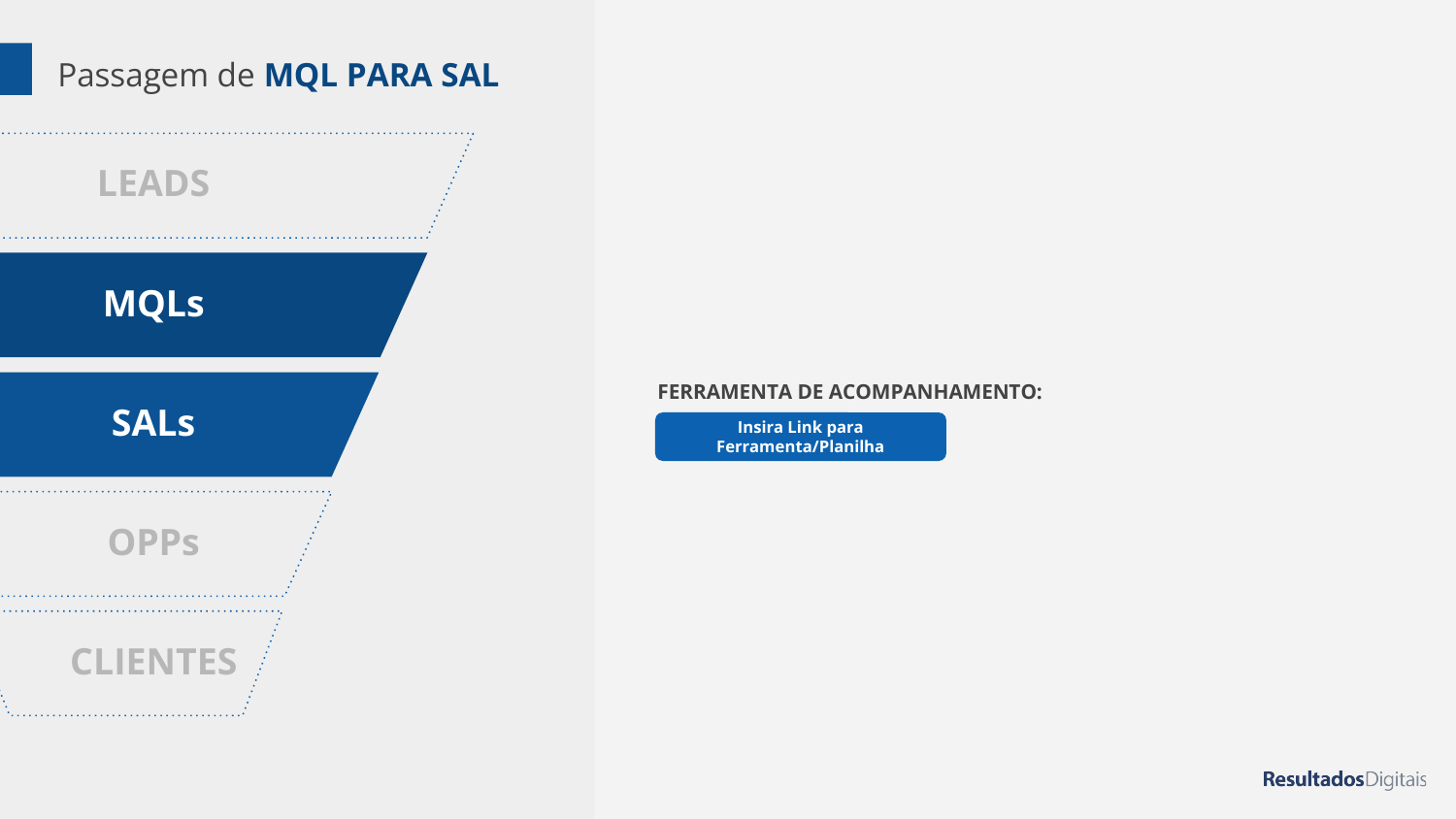

# Passagem de MQL PARA SAL
FERRAMENTA DE ACOMPANHAMENTO:

LEADS

MQLs

SALs
Insira Link para Ferramenta/Planilha

OPPs

CLIENTES